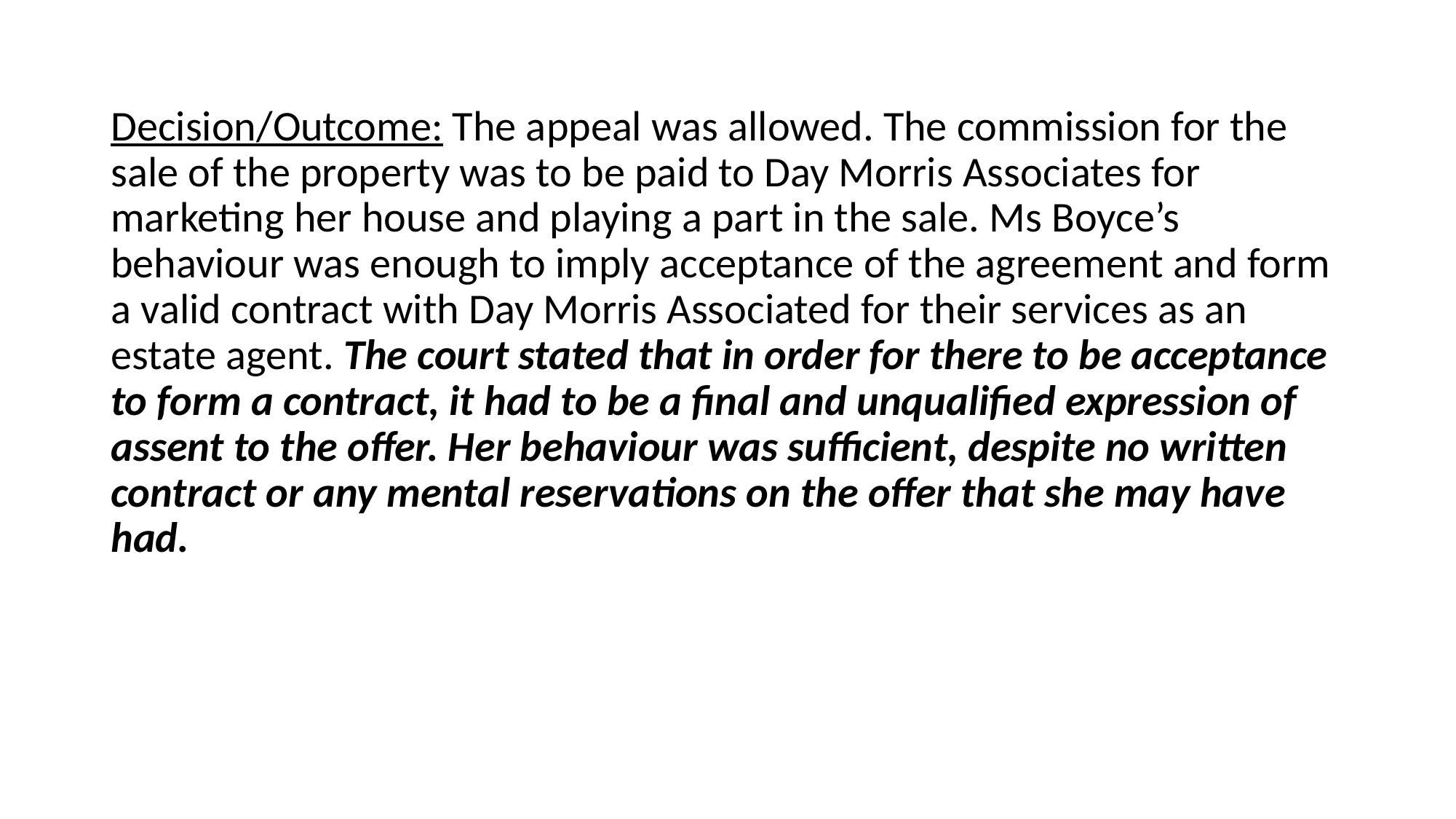

Decision/Outcome: The appeal was allowed. The commission for the sale of the property was to be paid to Day Morris Associates for marketing her house and playing a part in the sale. Ms Boyce’s behaviour was enough to imply acceptance of the agreement and form a valid contract with Day Morris Associated for their services as an estate agent. The court stated that in order for there to be acceptance to form a contract, it had to be a final and unqualified expression of assent to the offer. Her behaviour was sufficient, despite no written contract or any mental reservations on the offer that she may have had.